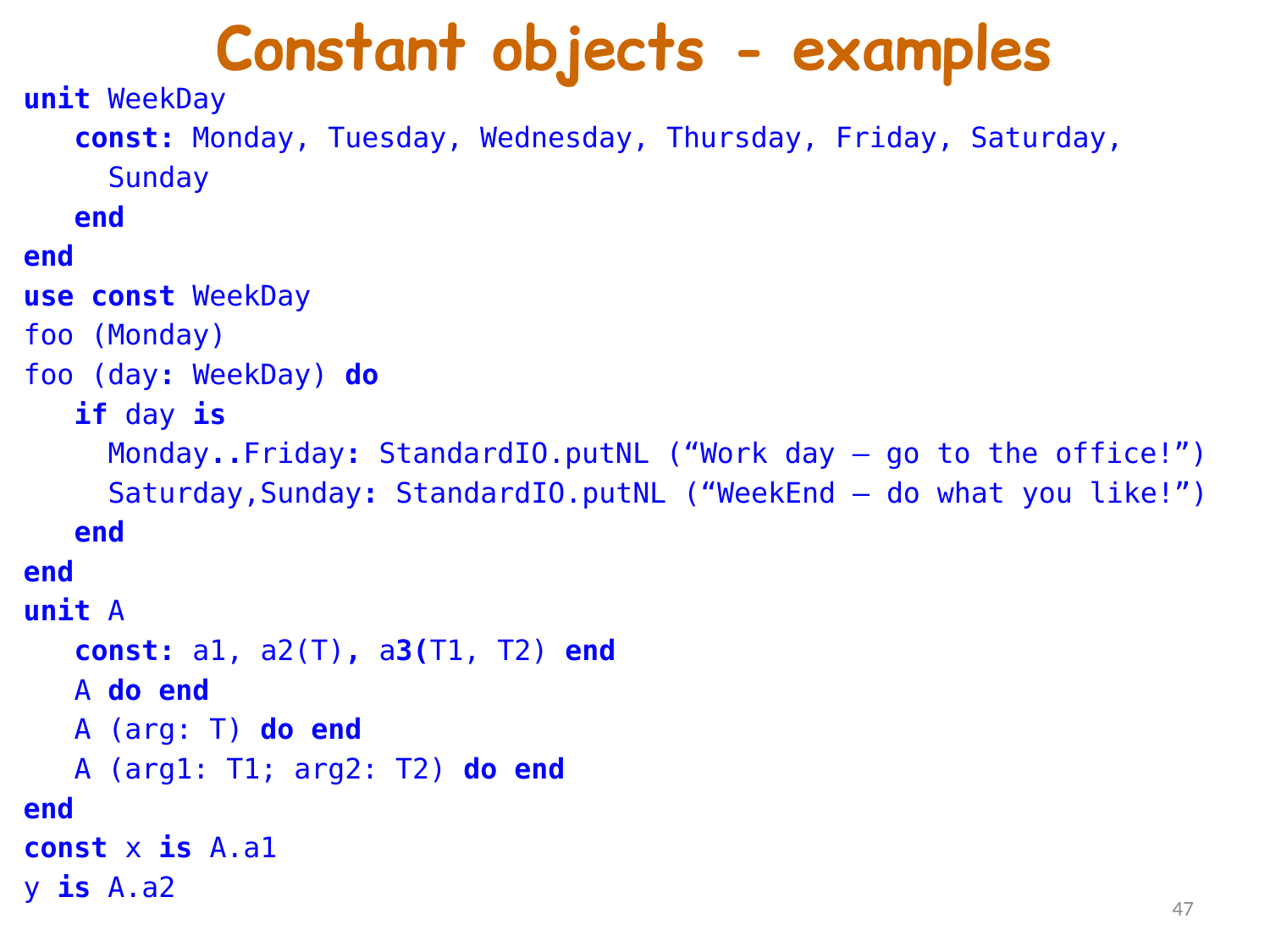

# Constant objects - examples
unit WeekDay
   const: Monday, Tuesday, Wednesday, Thursday, Friday, Saturday,
     Sunday
   end
end
use const WeekDay
foo (Monday)
foo (day: WeekDay) do
   if day is
     Monday..Friday: StandardIO.putNL (“Work day – go to the office!”)
     Saturday,Sunday: StandardIO.putNL (“WeekEnd – do what you like!”)
   end
end
unit A
   const: a1, a2(T), a3(T1, T2) end
   A do end
   A (arg: T) do end
   A (arg1: T1; arg2: T2) do end
end
const x is A.a1
y is A.a2
47